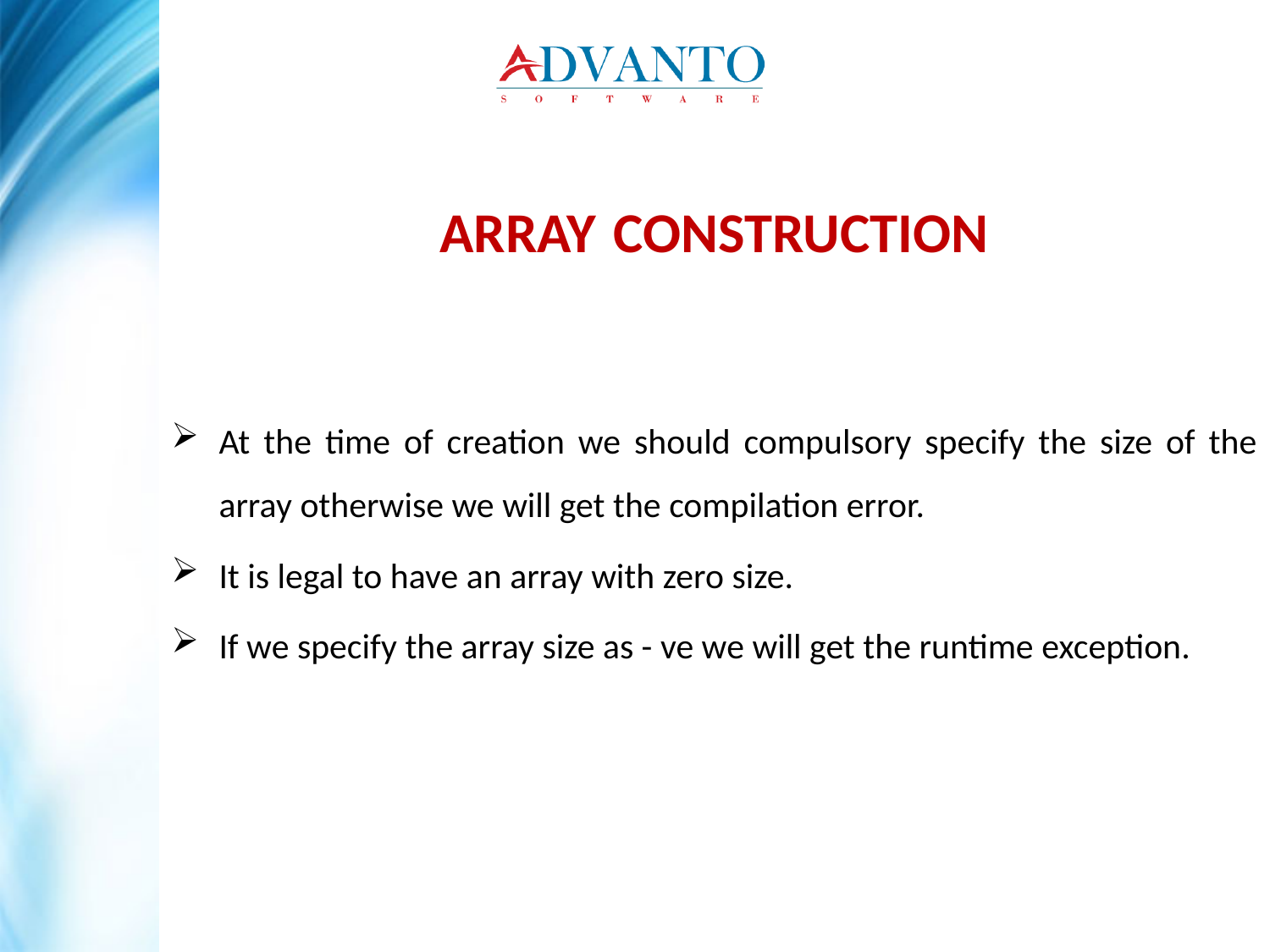

ARRAY CONSTRUCTION
At the time of creation we should compulsory specify the size of the array otherwise we will get the compilation error.
It is legal to have an array with zero size.
If we specify the array size as - ve we will get the runtime exception.